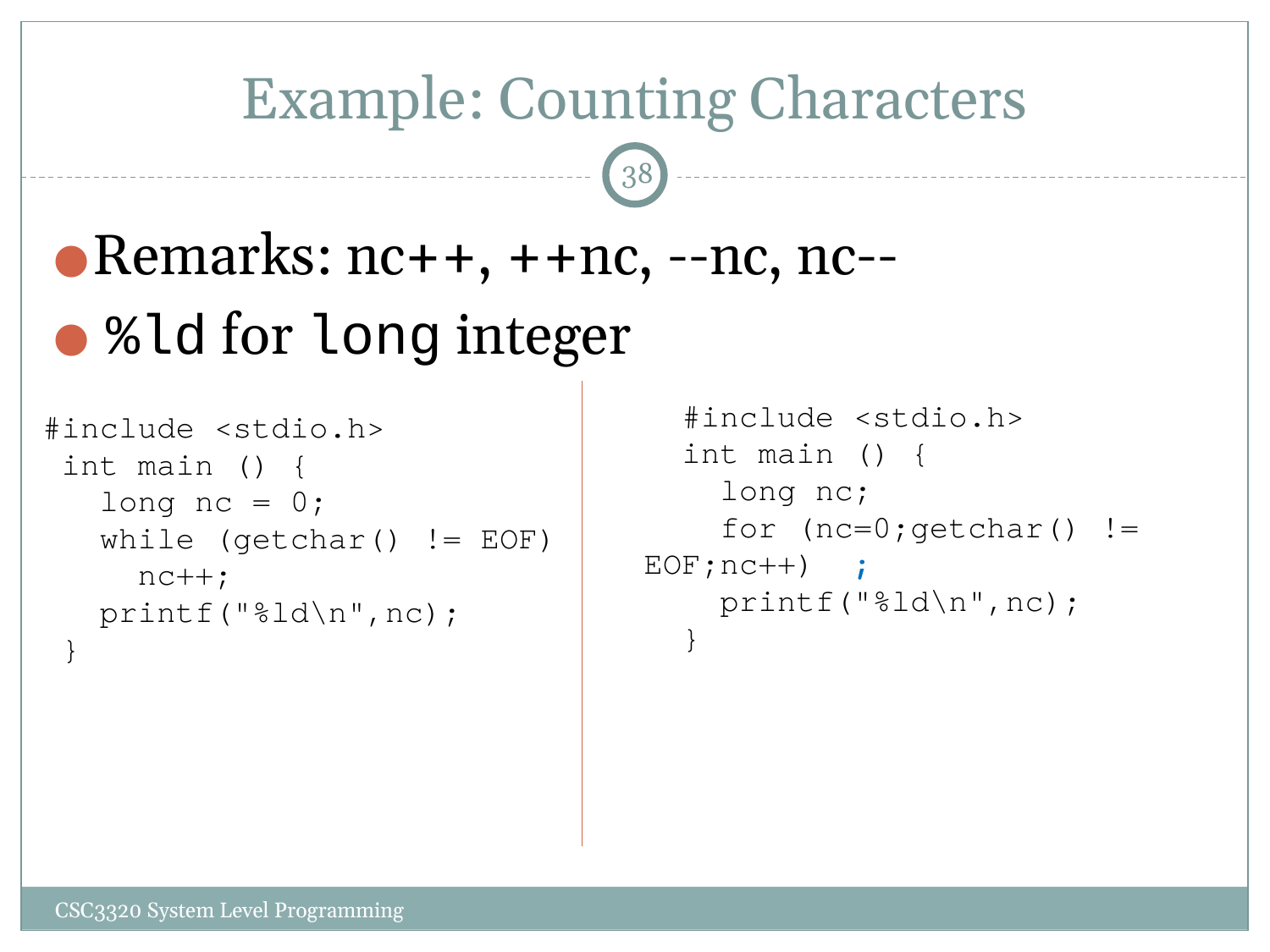

# Example: Counting Characters
38
Remarks: nc++, ++nc, --nc, nc--
 %ld for long integer

  #include <stdio.h>
  int main () {
    long nc;
    for (nc=0;getchar() != EOF;nc++)  ;
    printf("%ld\n",nc);
  }
 #include <stdio.h>
  int main () {
    long nc = 0;
    while (getchar() != EOF)
      nc++;
    printf("%ld\n",nc);
  }
CSC3320 System Level Programming